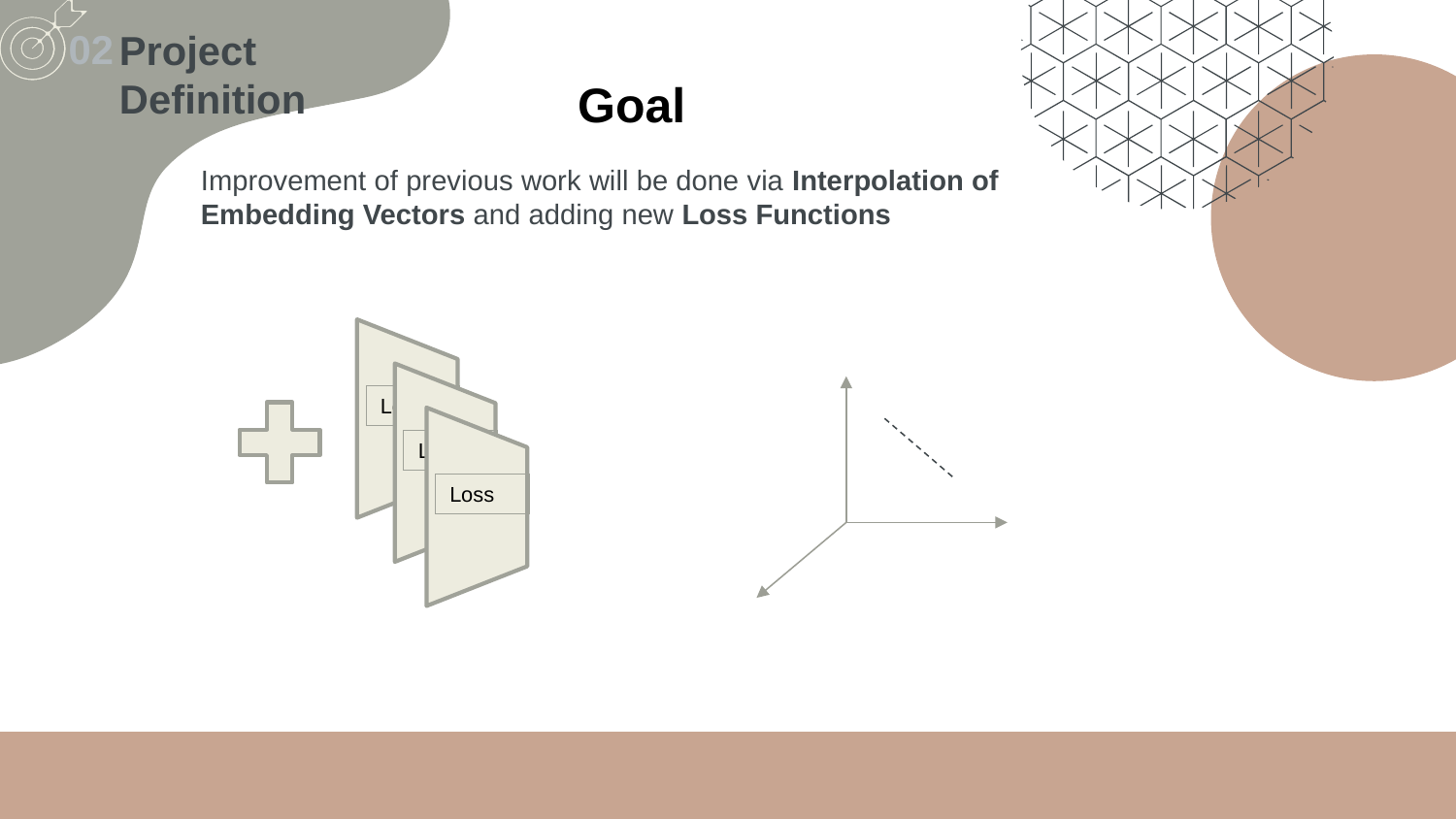

Goal
Project Definition
02
Improvement of previous work will be done via Interpolation of Embedding Vectors and adding new Loss Functions

Loss

Loss

Loss